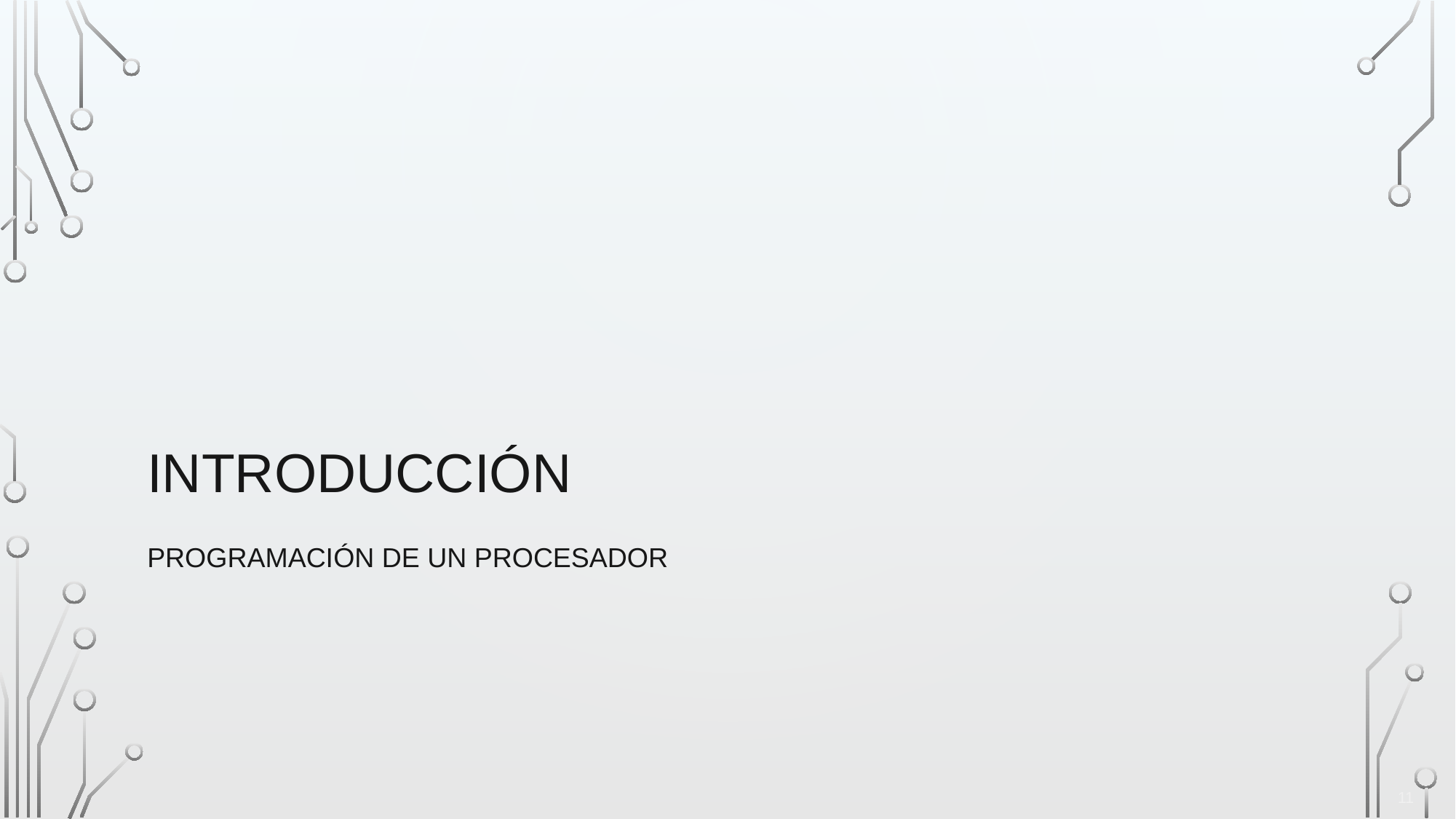

# INTRODUCCIÓN
PROGRAMACIÓN DE UN PROCESADOR
11